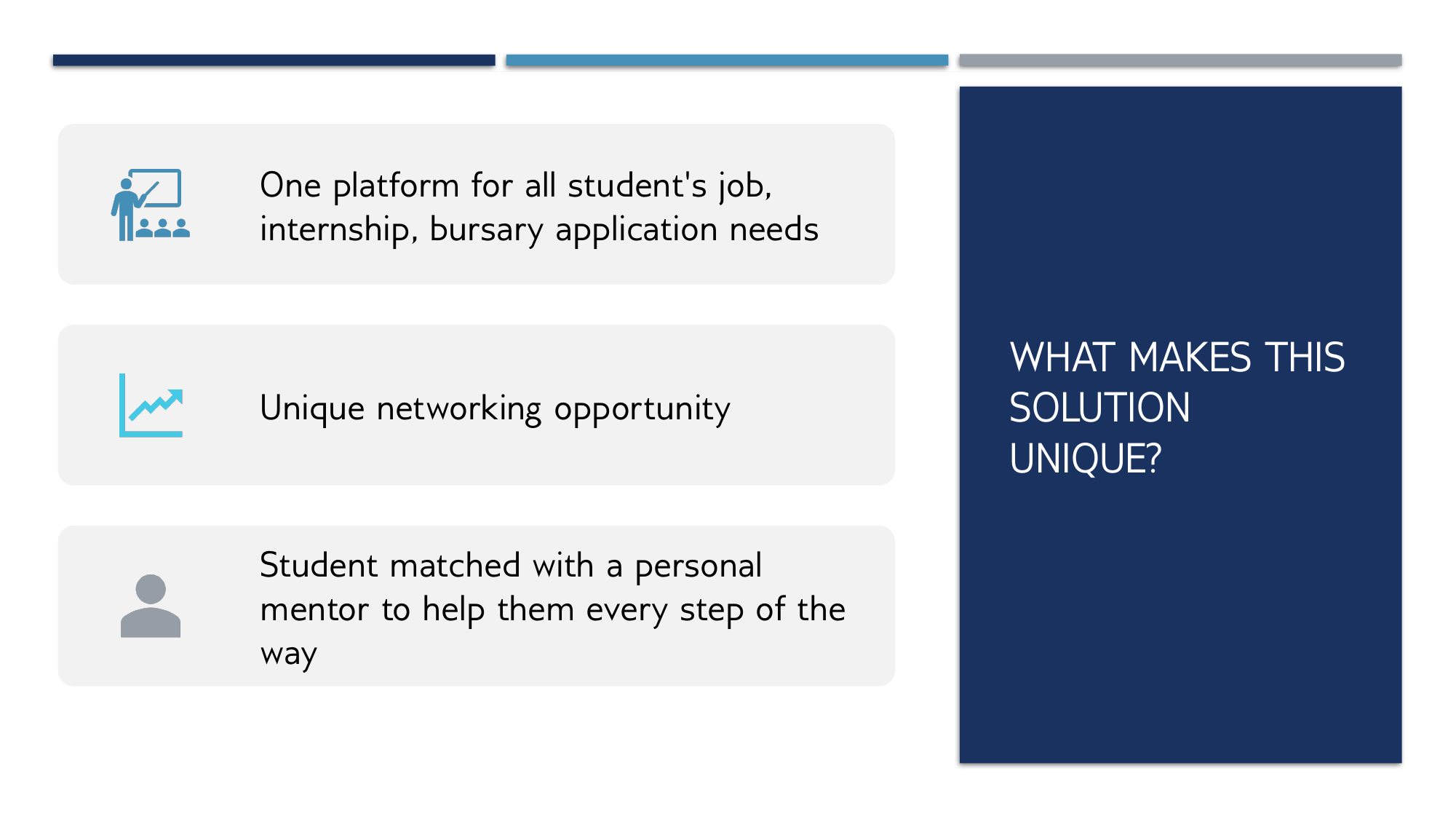

One platform for all student's job, internship, bursary application needs
Unique networking opportunity
Student matched with a personal mentor to help them every step of the way
# What makes this solution unique?